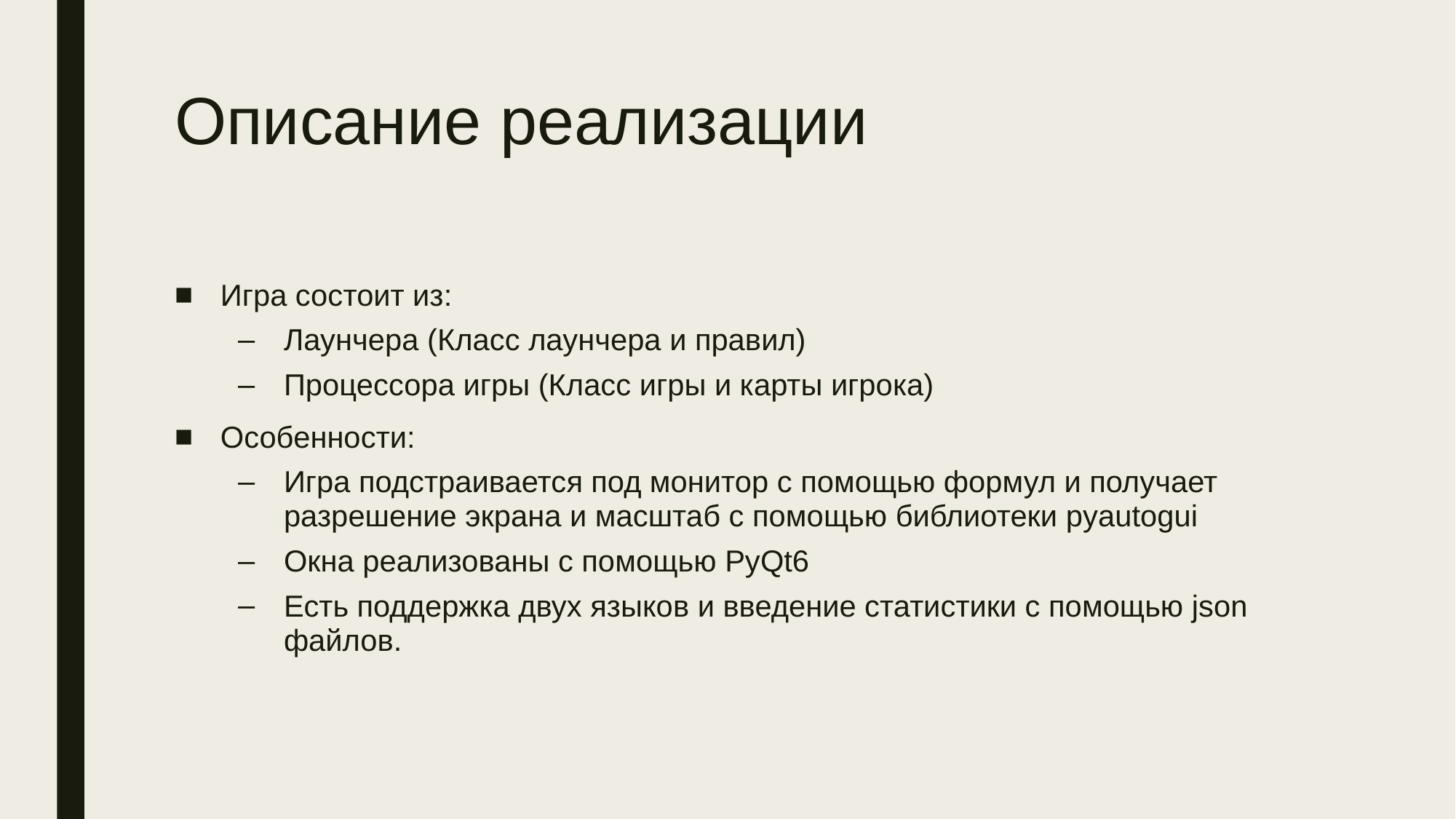

# Описание реализации
Игра состоит из:
Лаунчера (Класс лаунчера и правил)
Процессора игры (Класс игры и карты игрока)
Особенности:
Игра подстраивается под монитор с помощью формул и получает разрешение экрана и масштаб с помощью библиотеки pyautogui
Окна реализованы с помощью PyQt6
Есть поддержка двух языков и введение статистики с помощью json файлов.